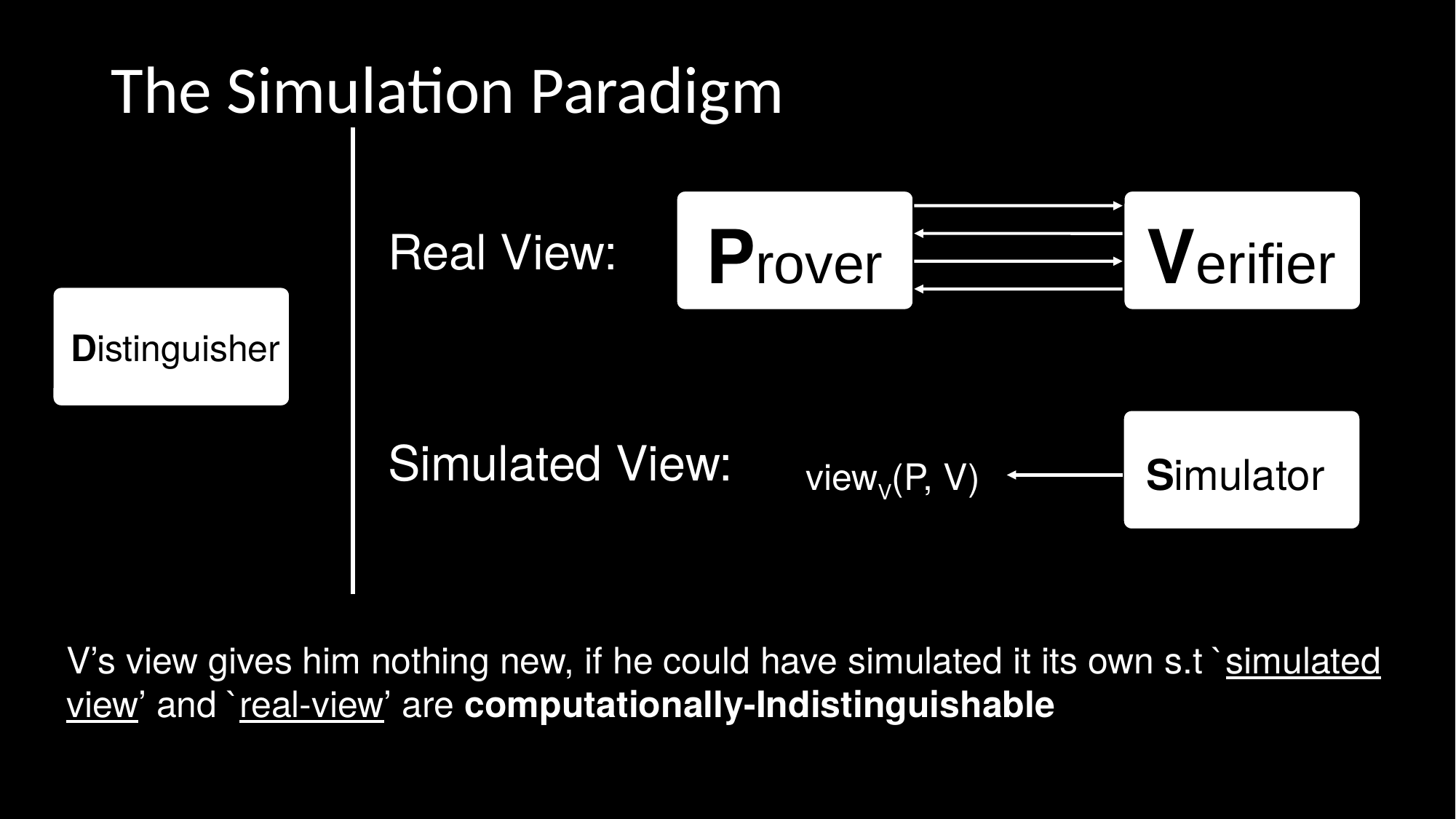

# The Simulation Paradigm

Verifier
Prover

Real View:

Distinguisher

Simulated View:
Simulator
viewV(P, V)

V’s view gives him nothing new, if he could have simulated it its own s.t `simulated view’ and `real-view’ are computationally-Indistinguishable